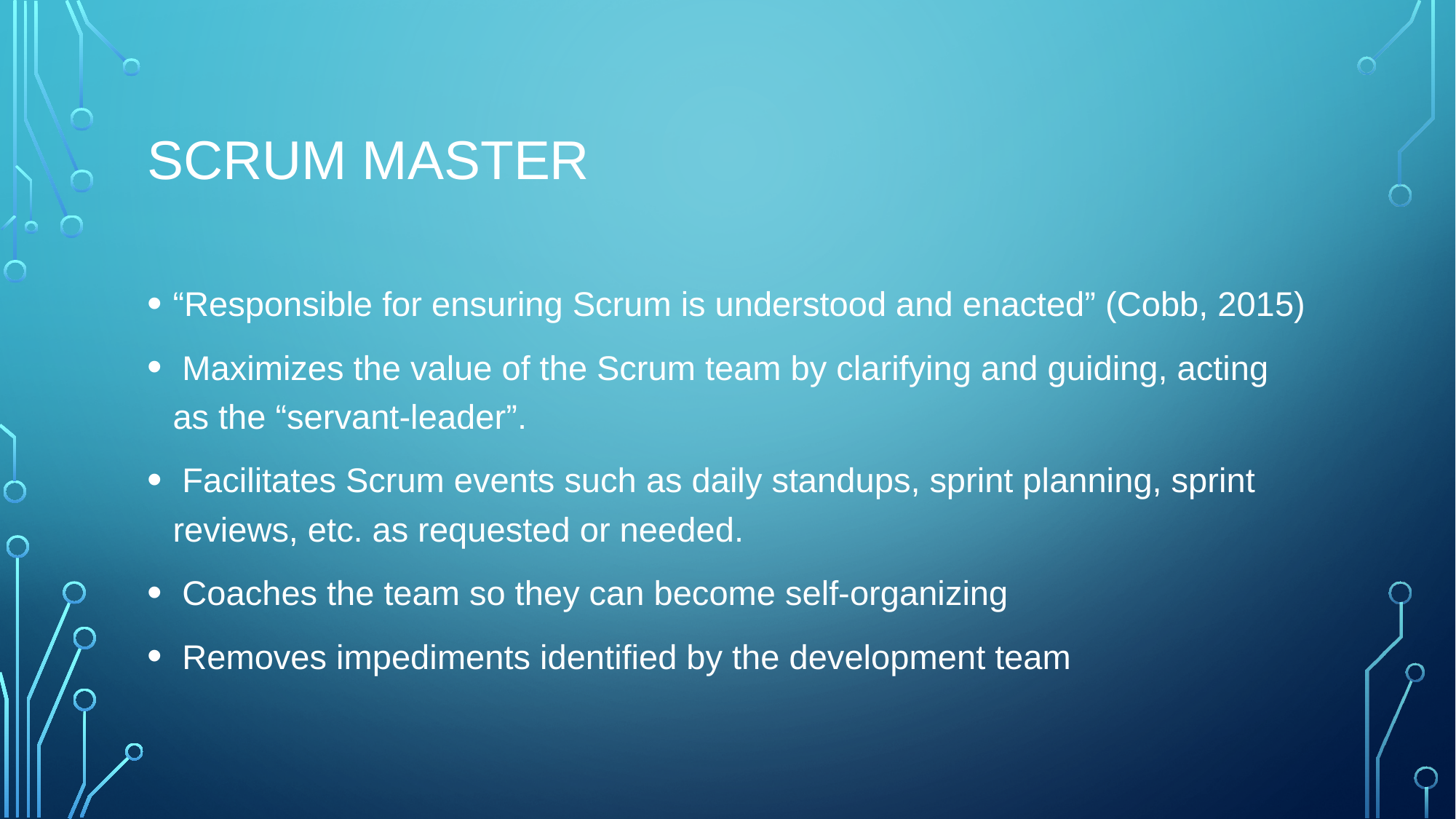

# Scrum Master
“Responsible for ensuring Scrum is understood and enacted” (Cobb, 2015)
 Maximizes the value of the Scrum team by clarifying and guiding, acting as the “servant-leader”.
 Facilitates Scrum events such as daily standups, sprint planning, sprint reviews, etc. as requested or needed.
 Coaches the team so they can become self-organizing
 Removes impediments identified by the development team